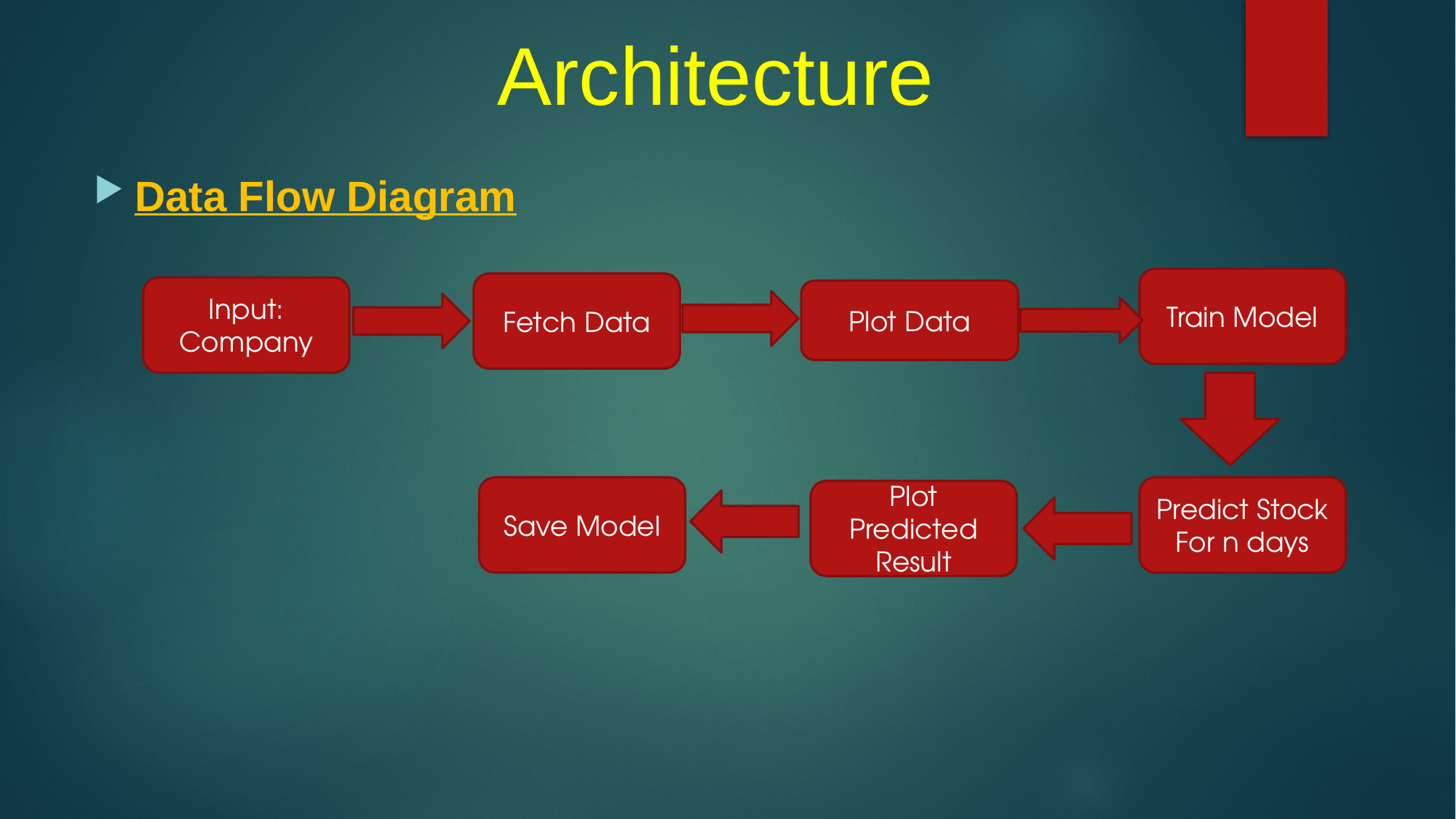

# Architecture
Data Flow Diagram
Train Model
Fetch Data
Input: Company
Plot Data

Predict Stock For n days
Save Model
Plot Predicted Result